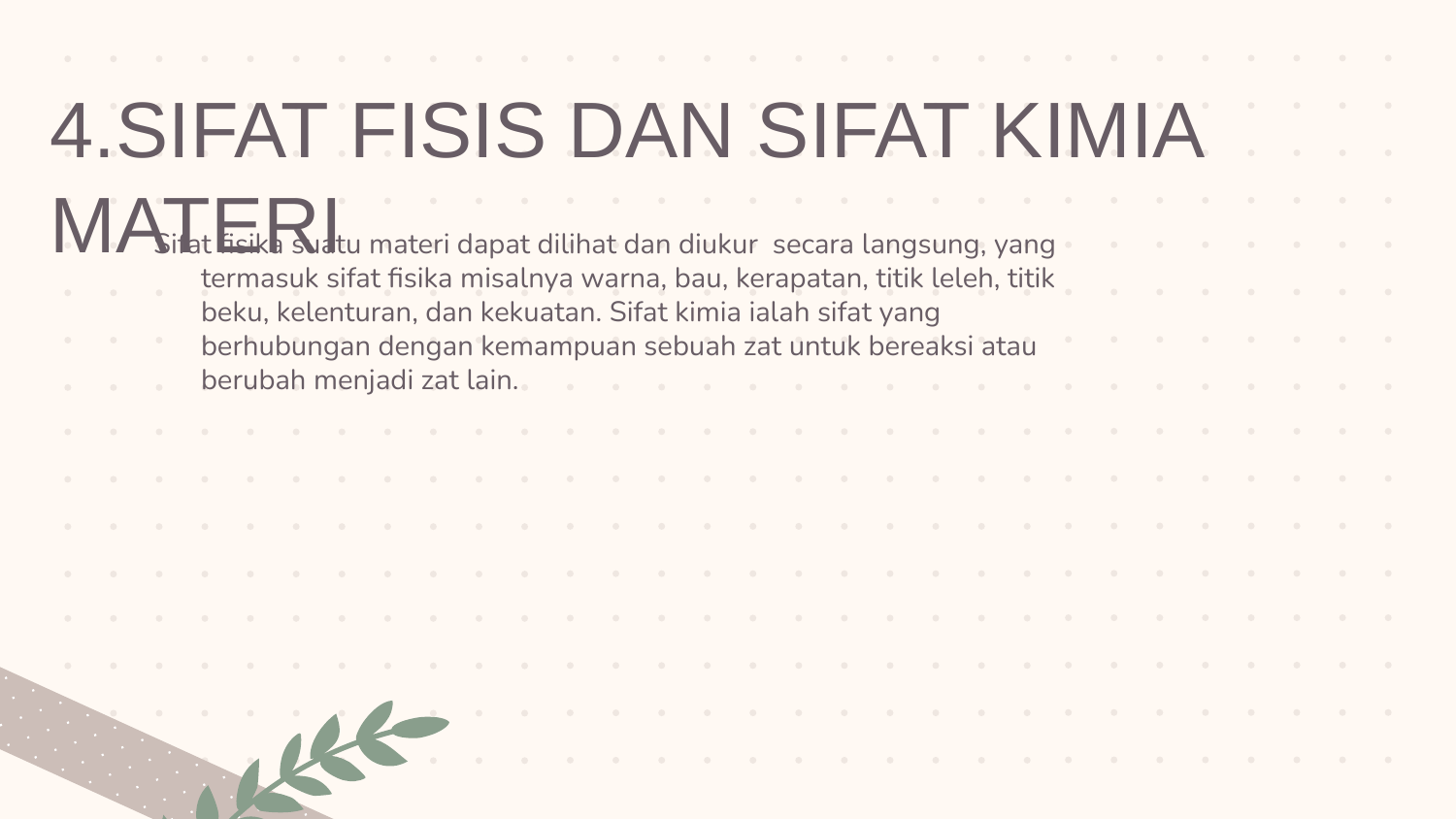

# 4.SIFAT FISIS DAN SIFAT KIMIA MATERI
Sifat fisika suatu materi dapat dilihat dan diukur  secara langsung, yang termasuk sifat fisika misalnya warna, bau, kerapatan, titik leleh, titik beku, kelenturan, dan kekuatan. Sifat kimia ialah sifat yang berhubungan dengan kemampuan sebuah zat untuk bereaksi atau berubah menjadi zat lain.